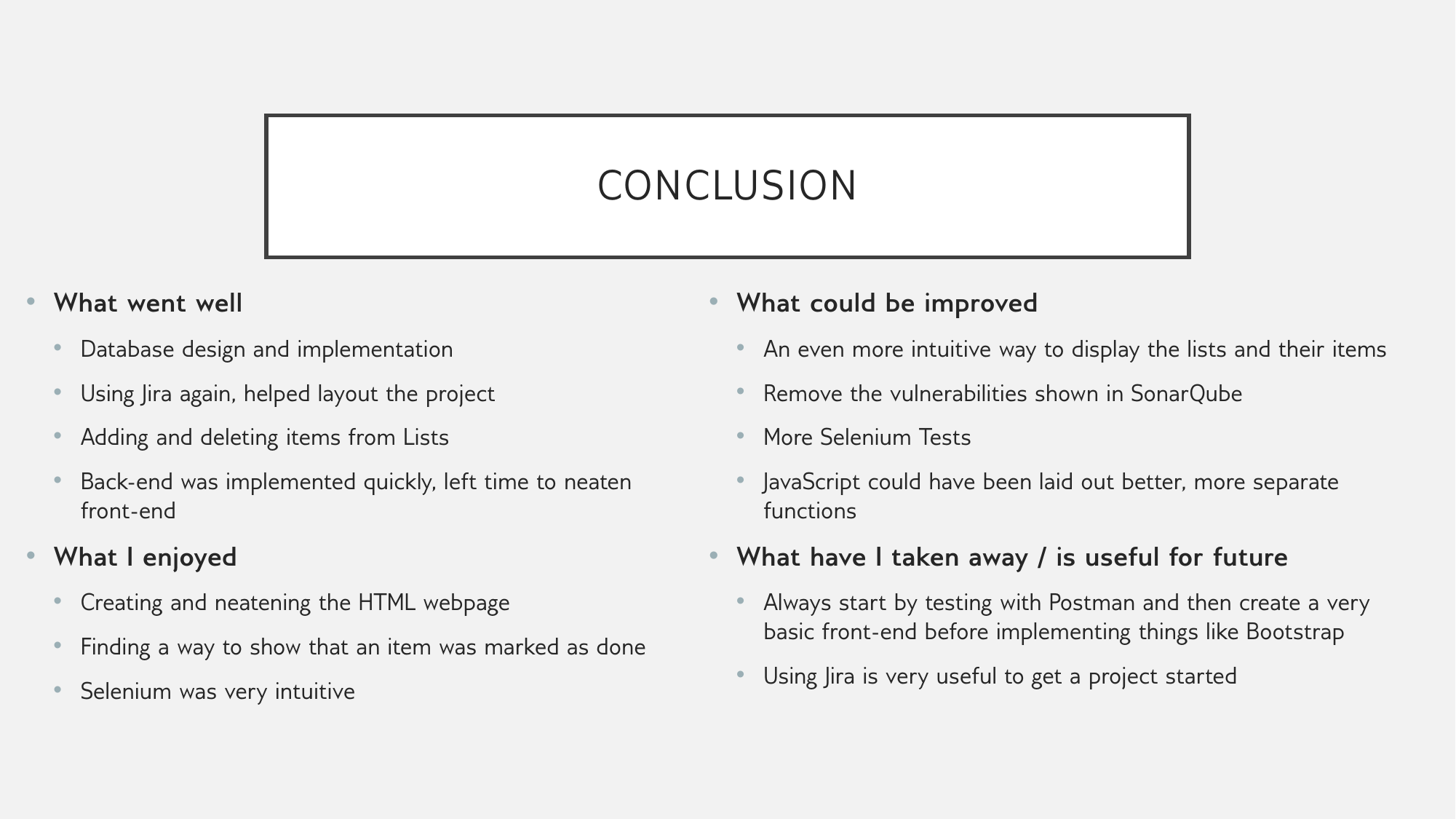

# conclusion
What went well
Database design and implementation
Using Jira again, helped layout the project
Adding and deleting items from Lists
Back-end was implemented quickly, left time to neaten front-end
What I enjoyed
Creating and neatening the HTML webpage
Finding a way to show that an item was marked as done
Selenium was very intuitive
What could be improved
An even more intuitive way to display the lists and their items
Remove the vulnerabilities shown in SonarQube
More Selenium Tests
JavaScript could have been laid out better, more separate functions
What have I taken away / is useful for future
Always start by testing with Postman and then create a very basic front-end before implementing things like Bootstrap
Using Jira is very useful to get a project started